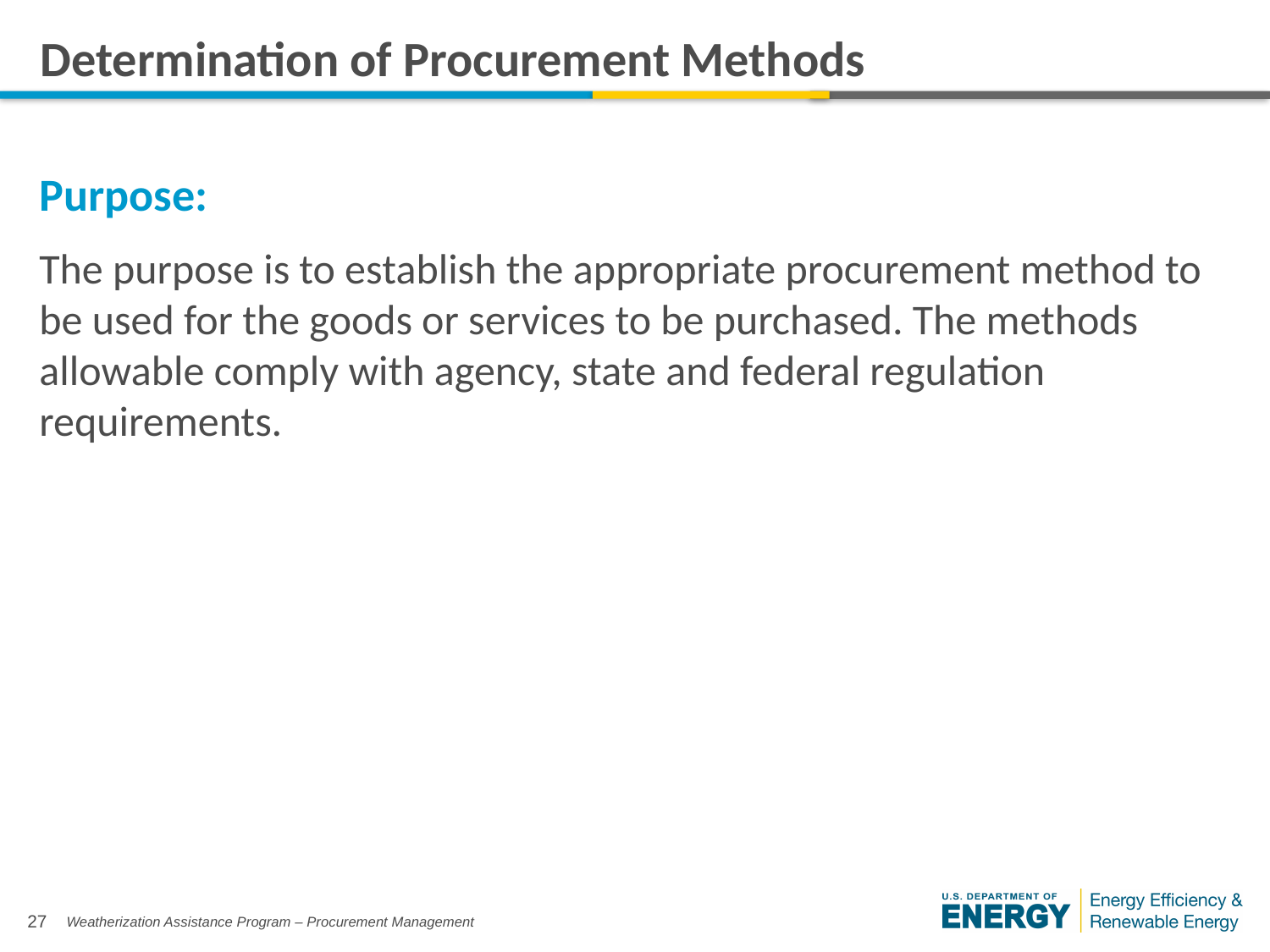

# Determination of Procurement Methods
Purpose:
The purpose is to establish the appropriate procurement method to be used for the goods or services to be purchased. The methods allowable comply with agency, state and federal regulation requirements.